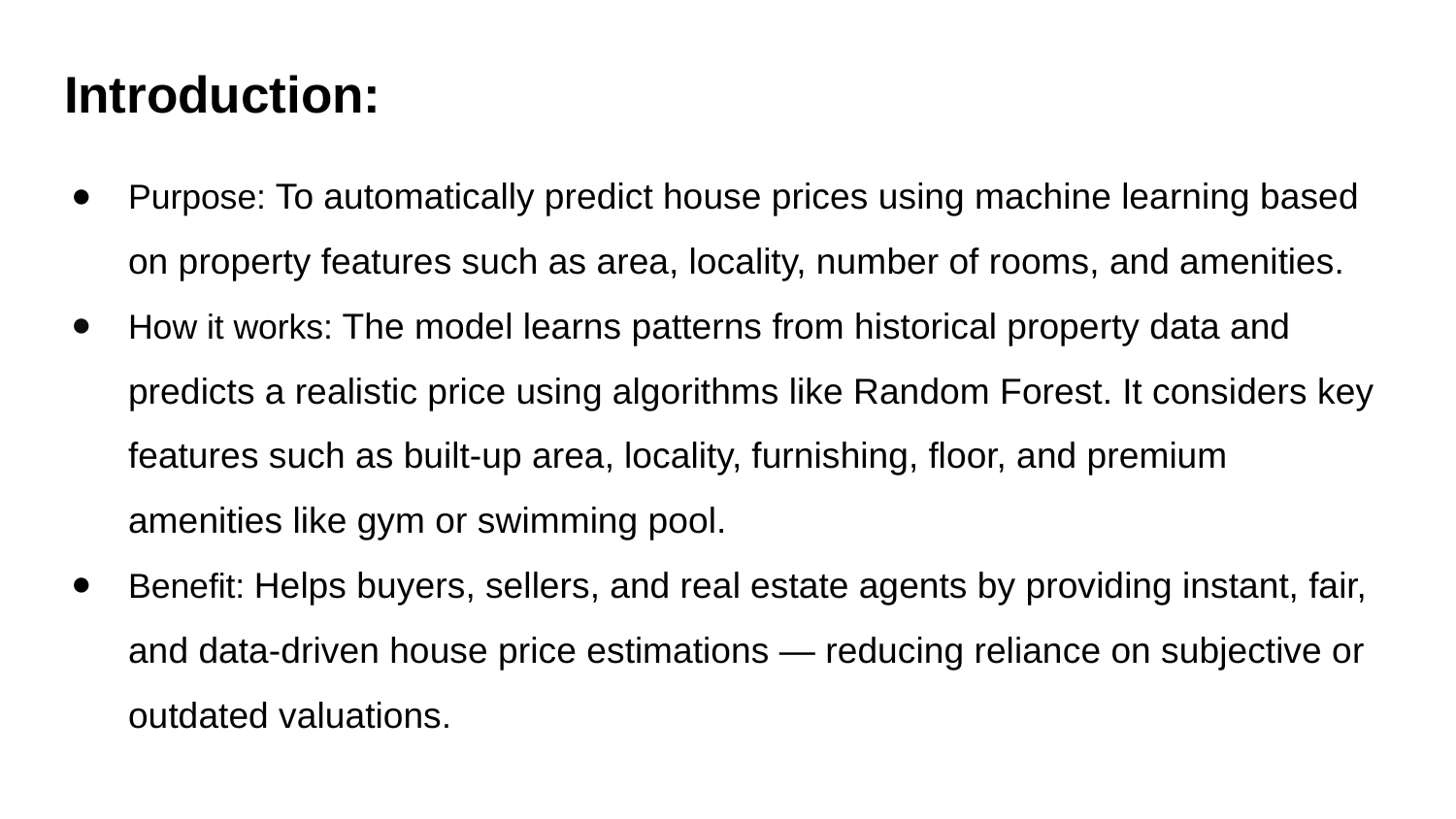

# Introduction:
Purpose: To automatically predict house prices using machine learning based on property features such as area, locality, number of rooms, and amenities.
How it works: The model learns patterns from historical property data and predicts a realistic price using algorithms like Random Forest. It considers key features such as built-up area, locality, furnishing, floor, and premium amenities like gym or swimming pool.
Benefit: Helps buyers, sellers, and real estate agents by providing instant, fair, and data-driven house price estimations — reducing reliance on subjective or outdated valuations.